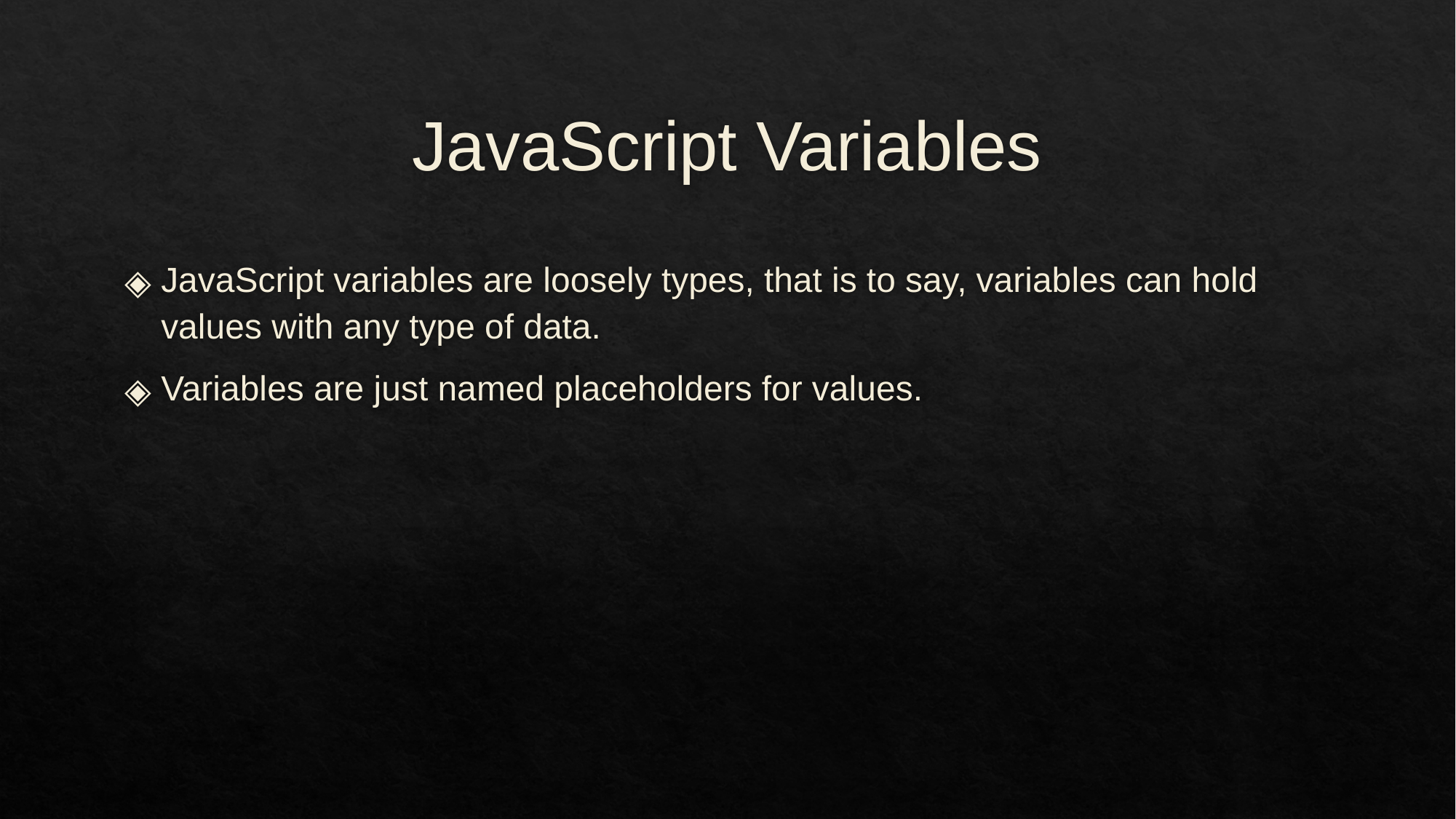

# JavaScript Variables
JavaScript variables are loosely types, that is to say, variables can hold values with any type of data.
Variables are just named placeholders for values.